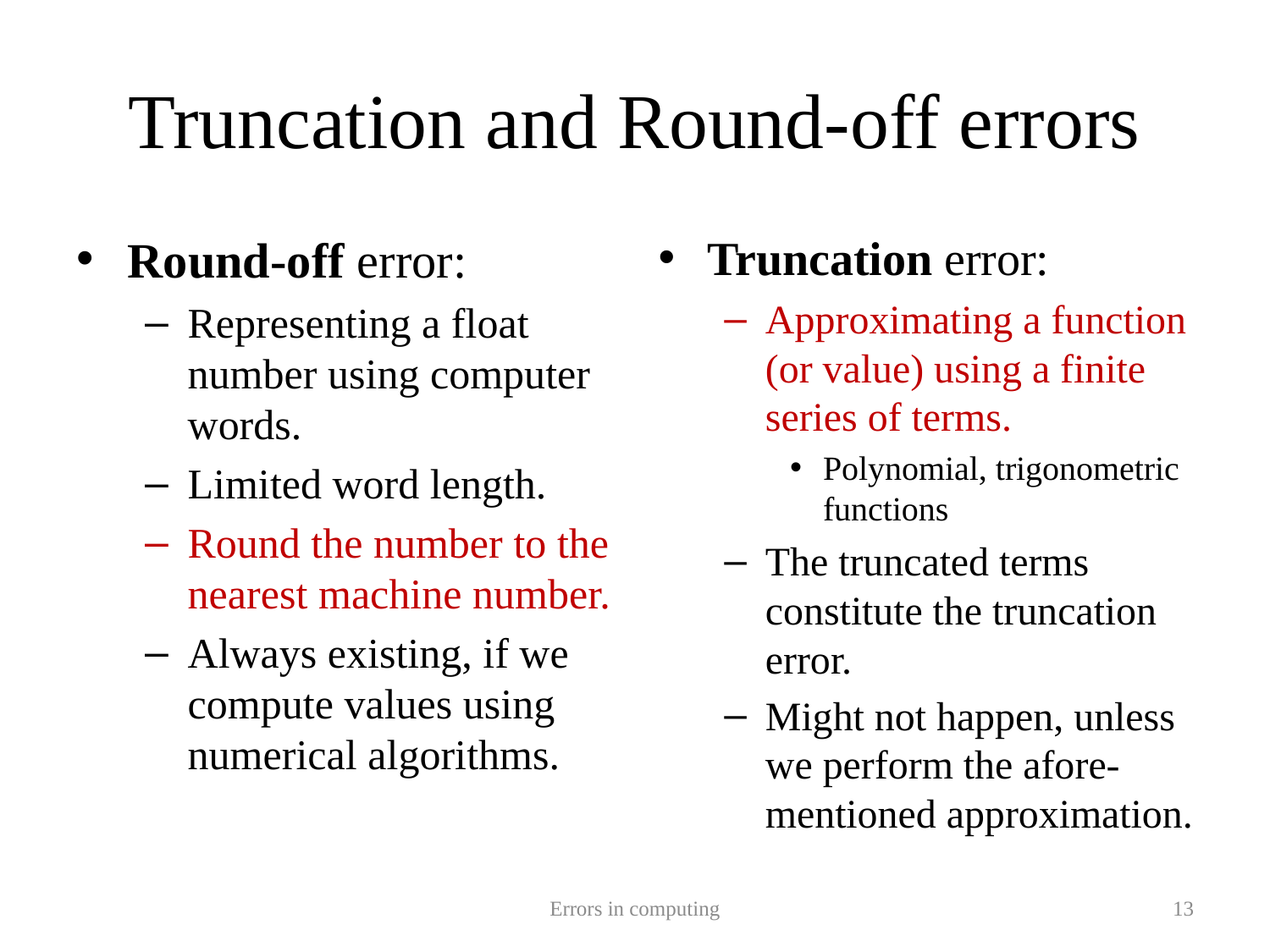

# Truncation and Round-off errors
Round-off error:
Representing a float number using computer words.
Limited word length.
Round the number to the nearest machine number.
Always existing, if we compute values using numerical algorithms.
Truncation error:
Approximating a function (or value) using a finite series of terms.
Polynomial, trigonometric functions
The truncated terms constitute the truncation error.
Might not happen, unless we perform the afore-mentioned approximation.
Errors in computing
13